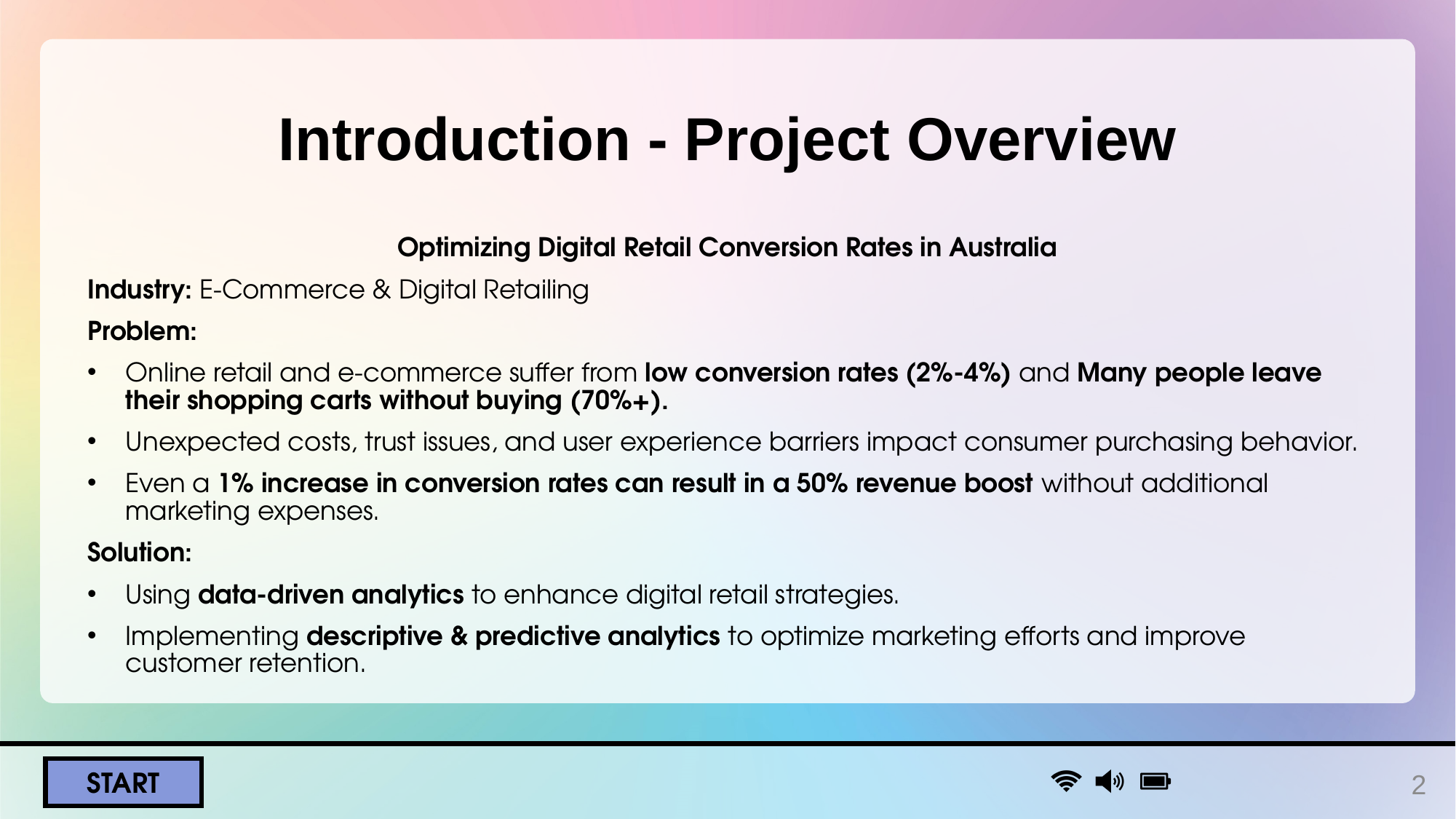

# Introduction - Project Overview
Optimizing Digital Retail Conversion Rates in Australia
Industry: E-Commerce & Digital Retailing
Problem:
Online retail and e-commerce suffer from low conversion rates (2%-4%) and Many people leave their shopping carts without buying (70%+).
Unexpected costs, trust issues, and user experience barriers impact consumer purchasing behavior.
Even a 1% increase in conversion rates can result in a 50% revenue boost without additional marketing expenses.
Solution:
Using data-driven analytics to enhance digital retail strategies.
Implementing descriptive & predictive analytics to optimize marketing efforts and improve customer retention.

2